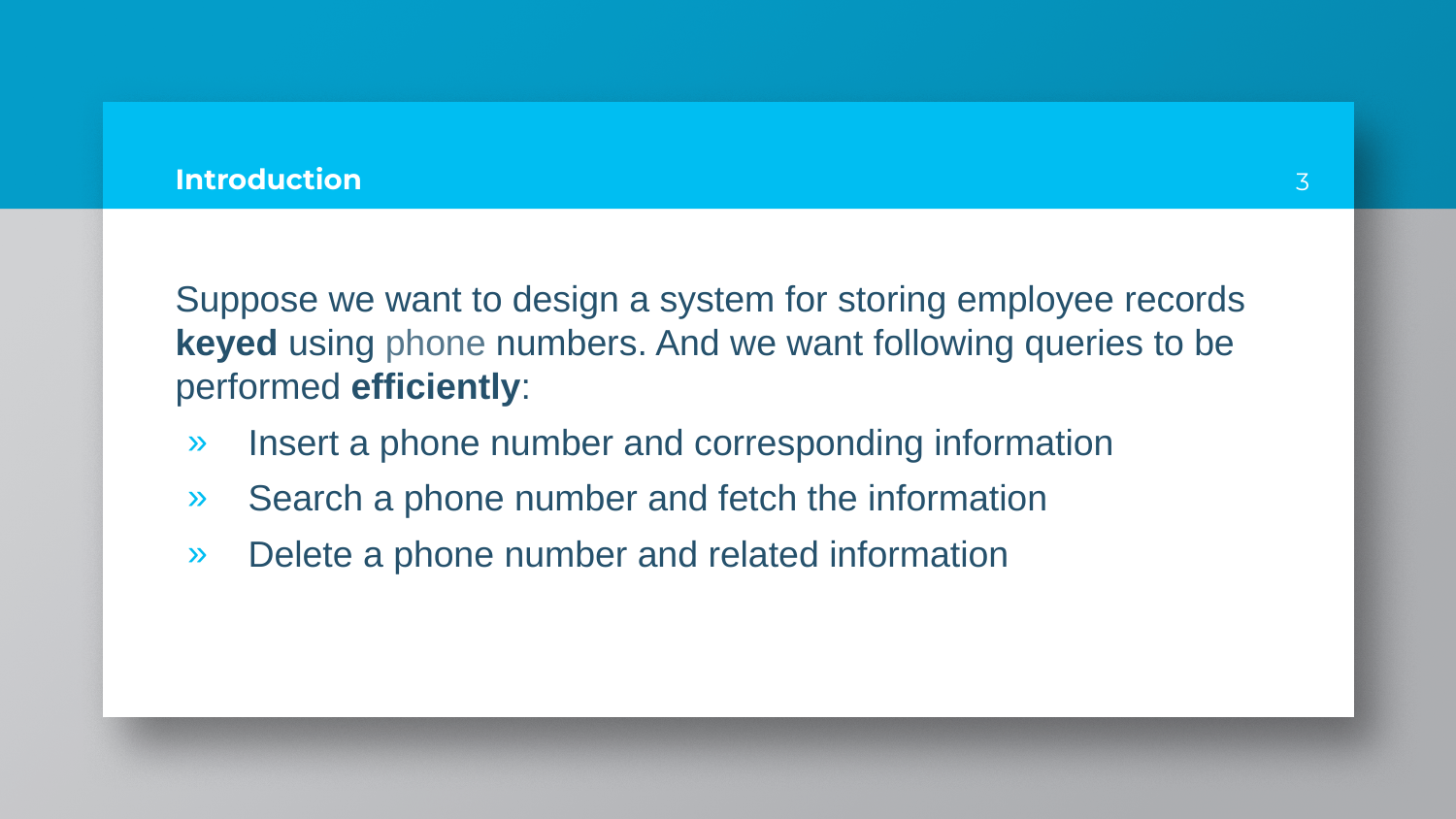

# Introduction
3
Suppose we want to design a system for storing employee records keyed using phone numbers. And we want following queries to be performed efficiently:
Insert a phone number and corresponding information
Search a phone number and fetch the information
Delete a phone number and related information